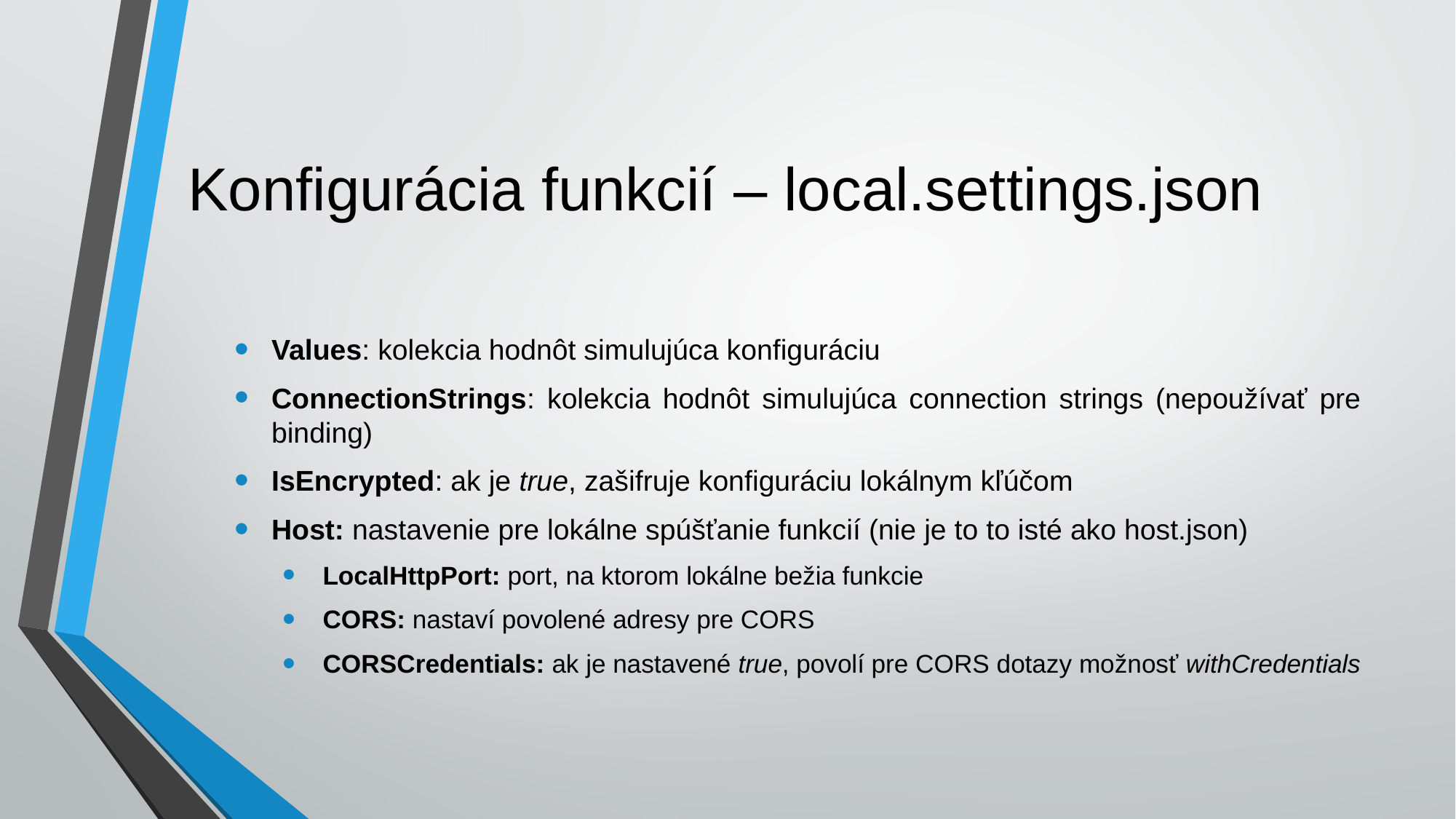

# Konfigurácia funkcií – local.settings.json
Values: kolekcia hodnôt simulujúca konfiguráciu
ConnectionStrings: kolekcia hodnôt simulujúca connection strings (nepoužívať pre binding)
IsEncrypted: ak je true, zašifruje konfiguráciu lokálnym kľúčom
Host: nastavenie pre lokálne spúšťanie funkcií (nie je to to isté ako host.json)
LocalHttpPort: port, na ktorom lokálne bežia funkcie
CORS: nastaví povolené adresy pre CORS
CORSCredentials: ak je nastavené true, povolí pre CORS dotazy možnosť withCredentials